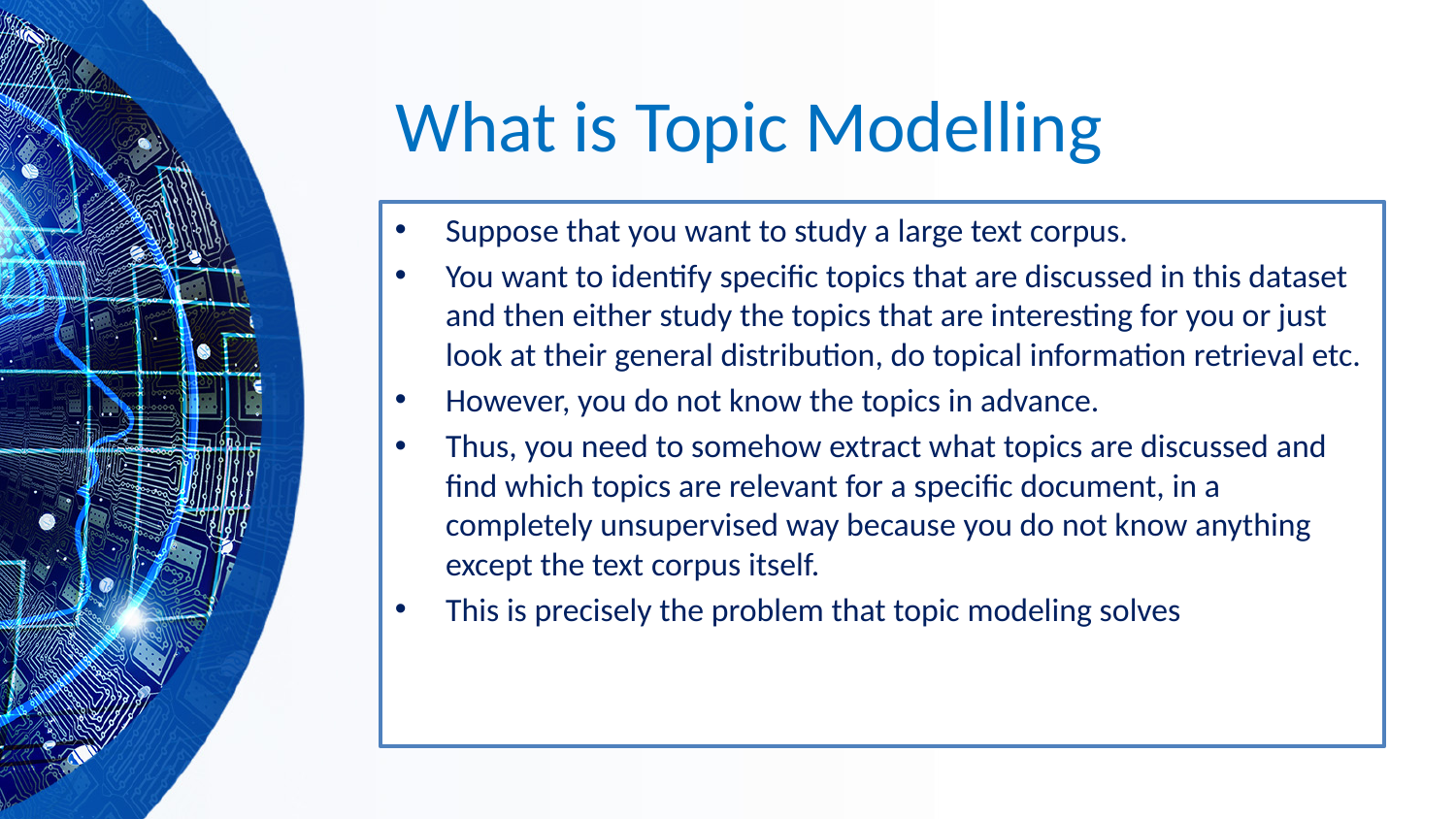

# What is Topic Modelling
Suppose that you want to study a large text corpus.
You want to identify specific topics that are discussed in this dataset and then either study the topics that are interesting for you or just look at their general distribution, do topical information retrieval etc.
However, you do not know the topics in advance.
Thus, you need to somehow extract what topics are discussed and find which topics are relevant for a specific document, in a completely unsupervised way because you do not know anything except the text corpus itself.
This is precisely the problem that topic modeling solves